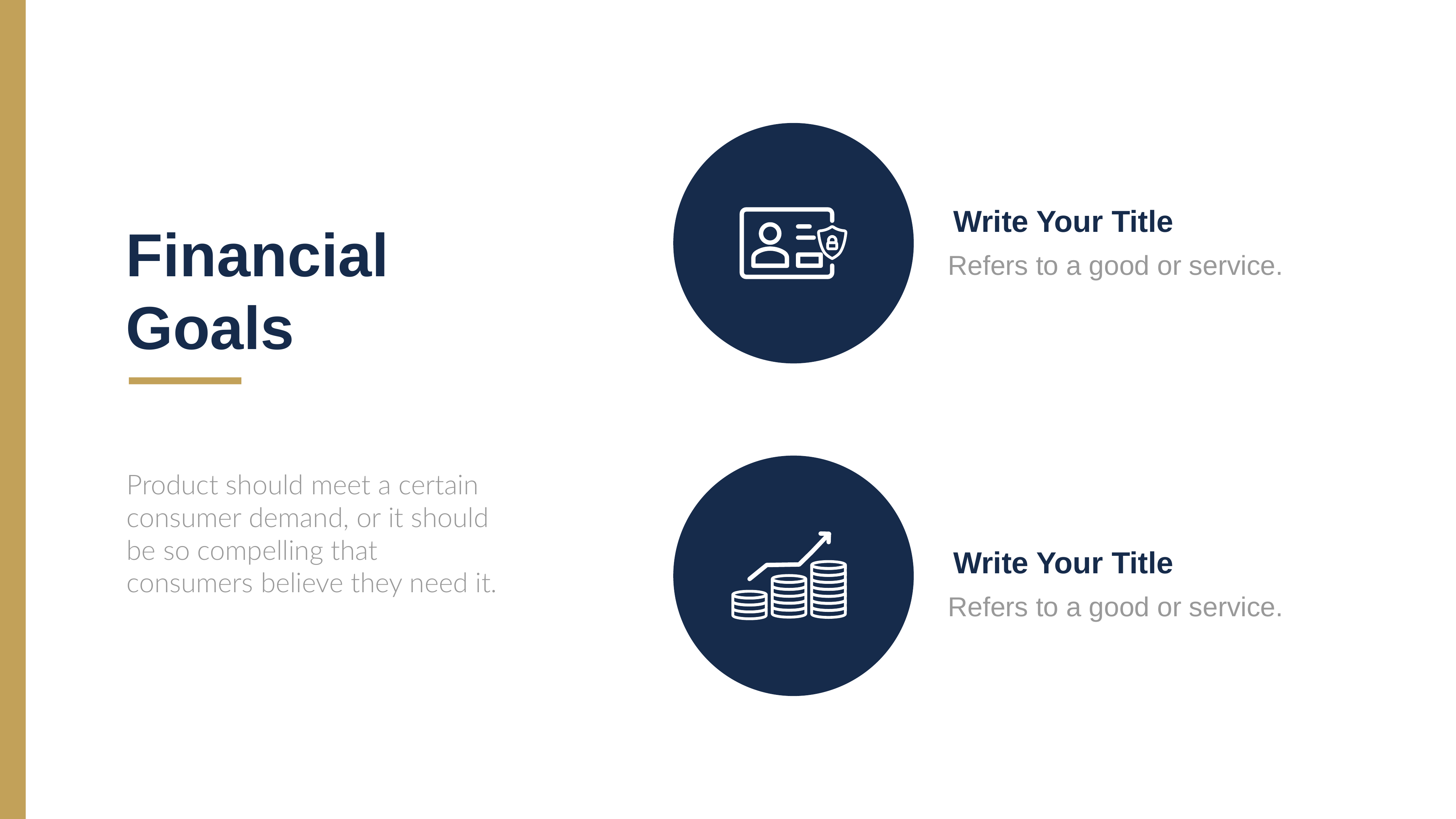

Write Your Title
Refers to a good or service.

Financial Goals

Product should meet a certain consumer demand, or it should be so compelling that consumers believe they need it.

Write Your Title
Refers to a good or service.